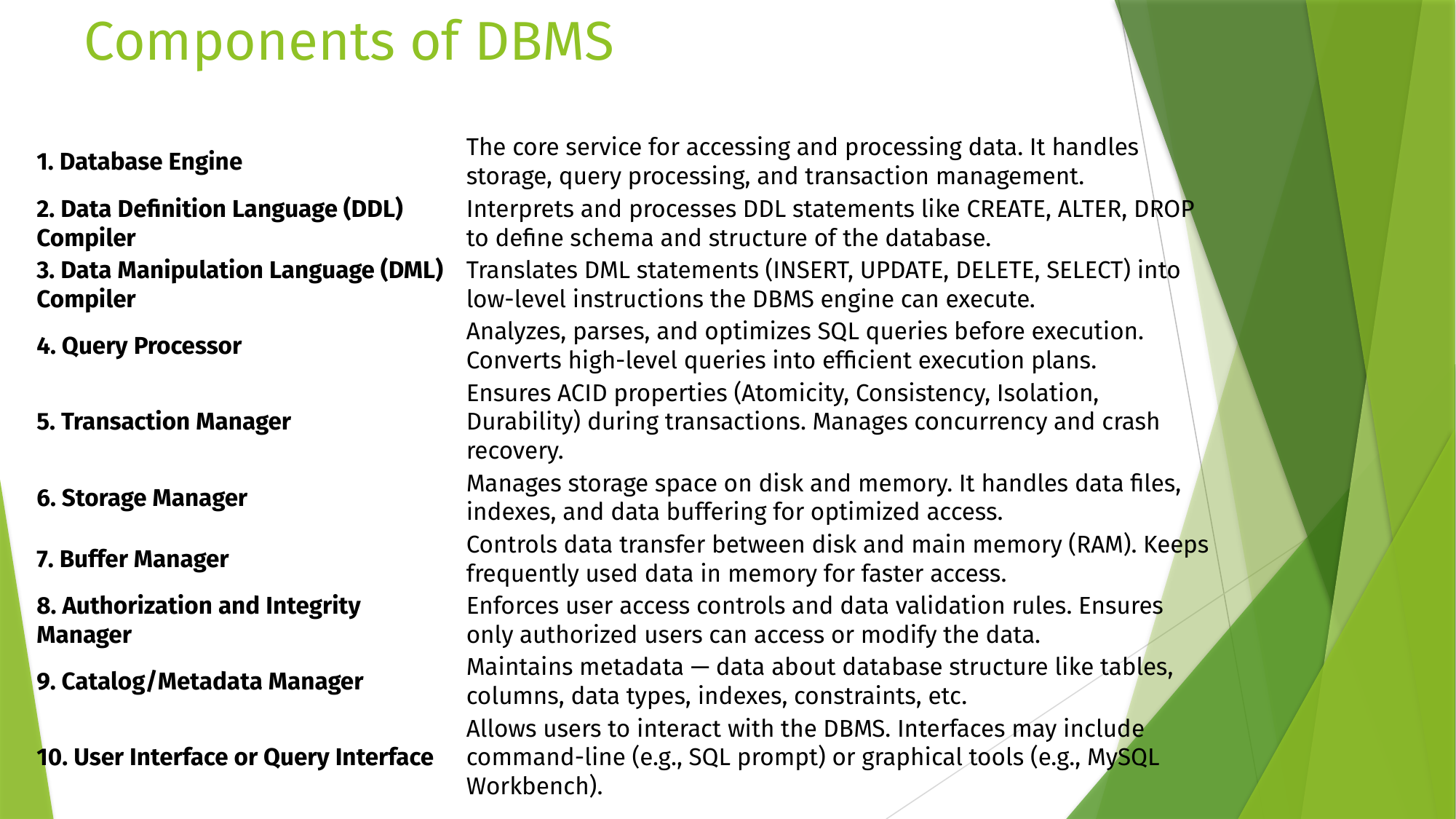

# Components of DBMS
|  |  |
| --- | --- |
| 1. Database Engine | The core service for accessing and processing data. It handles storage, query processing, and transaction management. |
| 2. Data Definition Language (DDL) Compiler | Interprets and processes DDL statements like CREATE, ALTER, DROP to define schema and structure of the database. |
| 3. Data Manipulation Language (DML) Compiler | Translates DML statements (INSERT, UPDATE, DELETE, SELECT) into low-level instructions the DBMS engine can execute. |
| 4. Query Processor | Analyzes, parses, and optimizes SQL queries before execution. Converts high-level queries into efficient execution plans. |
| 5. Transaction Manager | Ensures ACID properties (Atomicity, Consistency, Isolation, Durability) during transactions. Manages concurrency and crash recovery. |
| 6. Storage Manager | Manages storage space on disk and memory. It handles data files, indexes, and data buffering for optimized access. |
| 7. Buffer Manager | Controls data transfer between disk and main memory (RAM). Keeps frequently used data in memory for faster access. |
| 8. Authorization and Integrity Manager | Enforces user access controls and data validation rules. Ensures only authorized users can access or modify the data. |
| 9. Catalog/Metadata Manager | Maintains metadata — data about database structure like tables, columns, data types, indexes, constraints, etc. |
| 10. User Interface or Query Interface | Allows users to interact with the DBMS. Interfaces may include command-line (e.g., SQL prompt) or graphical tools (e.g., MySQL Workbench). |
|  |  |
| --- | --- |
|  |  |
| --- | --- |
|  |  |
| --- | --- |
|  |  |
| --- | --- |